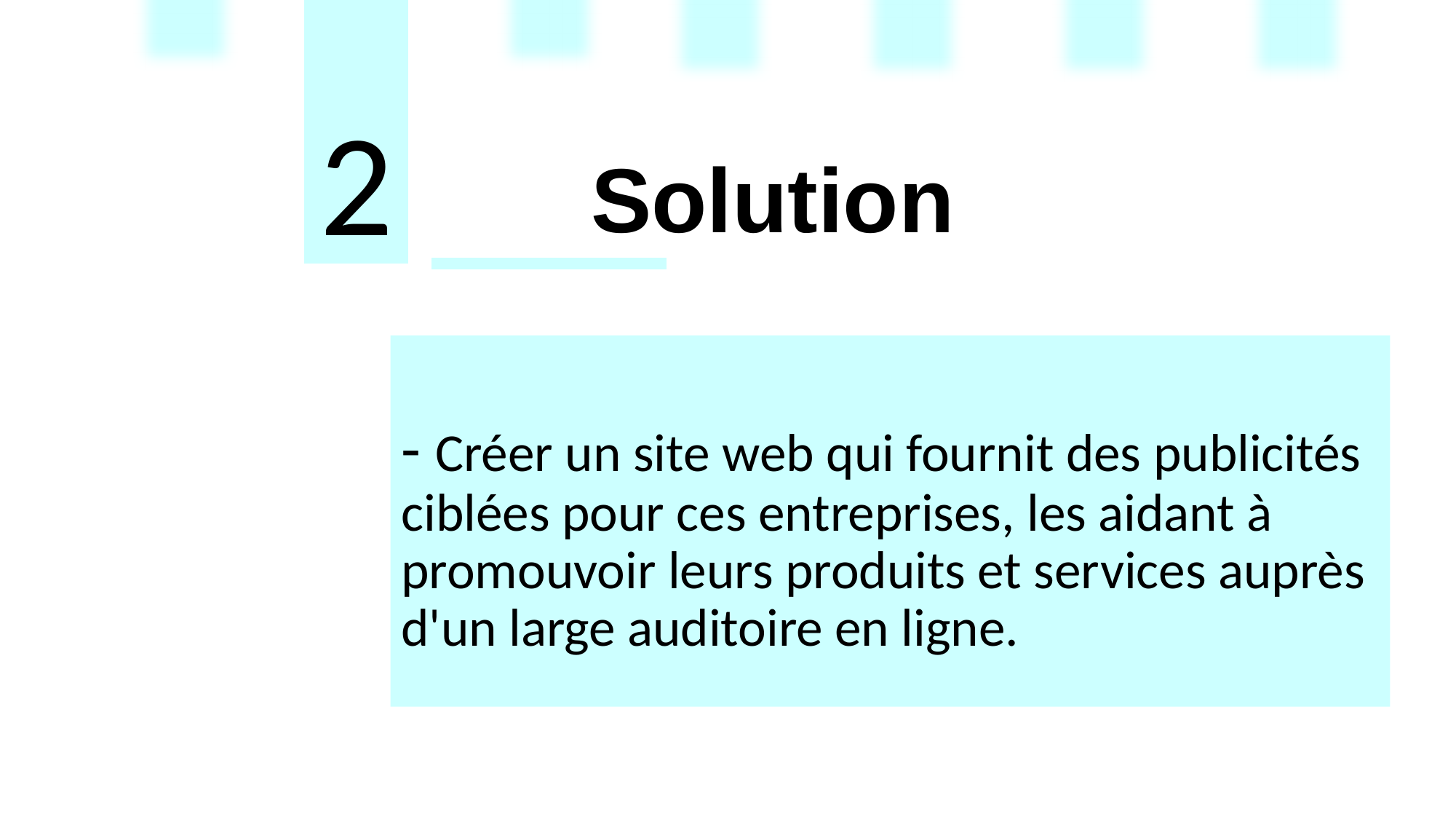

2

Solution

- Créer un site web qui fournit des publicités ciblées pour ces entreprises, les aidant à promouvoir leurs produits et services auprès d'un large auditoire en ligne.